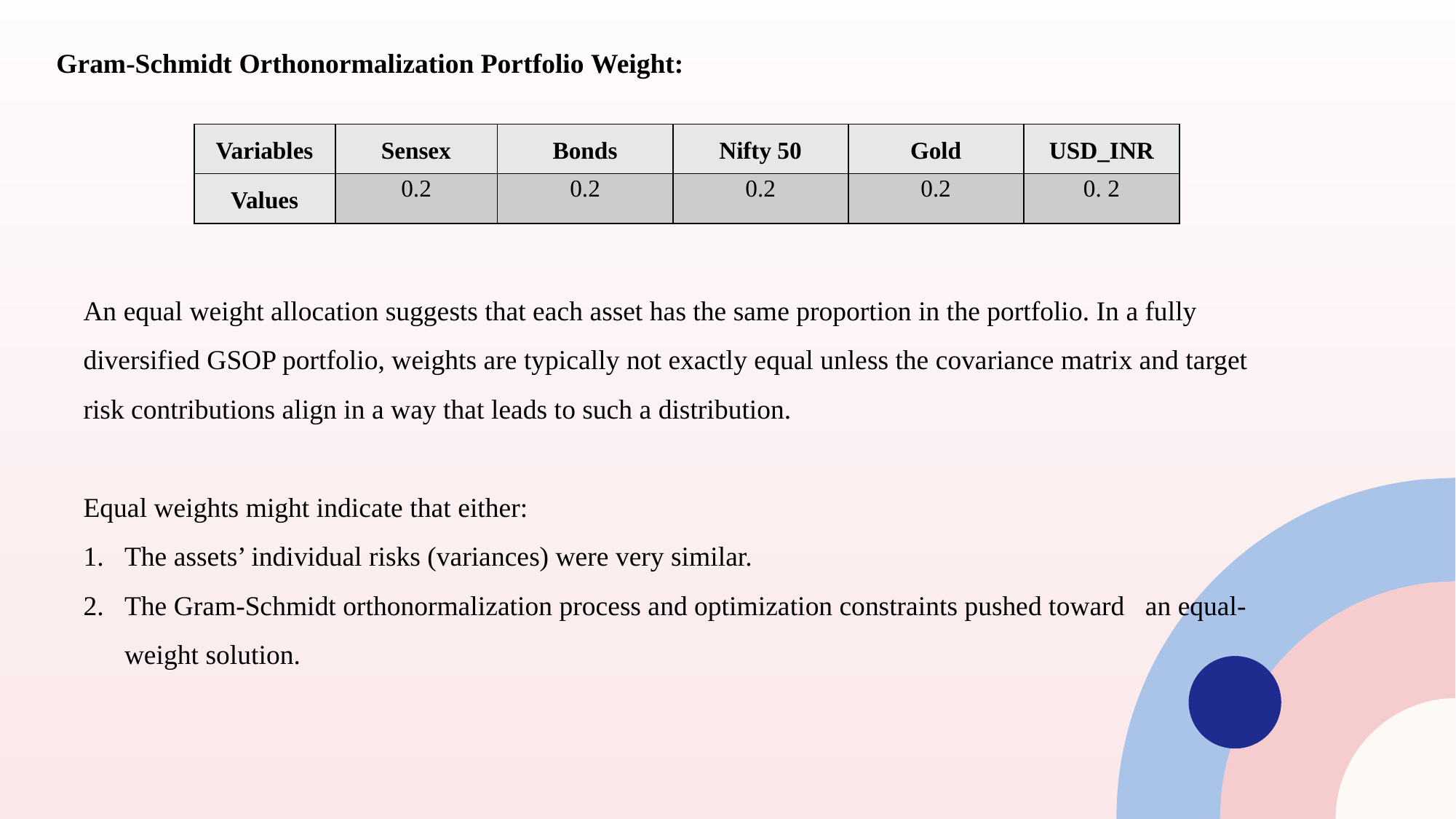

Gram-Schmidt Orthonormalization Portfolio Weight:

| Variables | Sensex | Bonds | Nifty 50 | Gold | USD\_INR |
| --- | --- | --- | --- | --- | --- |
| Values | 0.2 | 0.2 | 0.2 | 0.2 | 0. 2 |
An equal weight allocation suggests that each asset has the same proportion in the portfolio. In a fully diversified GSOP portfolio, weights are typically not exactly equal unless the covariance matrix and target risk contributions align in a way that leads to such a distribution.

Equal weights might indicate that either:
The assets’ individual risks (variances) were very similar.
The Gram-Schmidt orthonormalization process and optimization constraints pushed toward   an equal-weight solution.